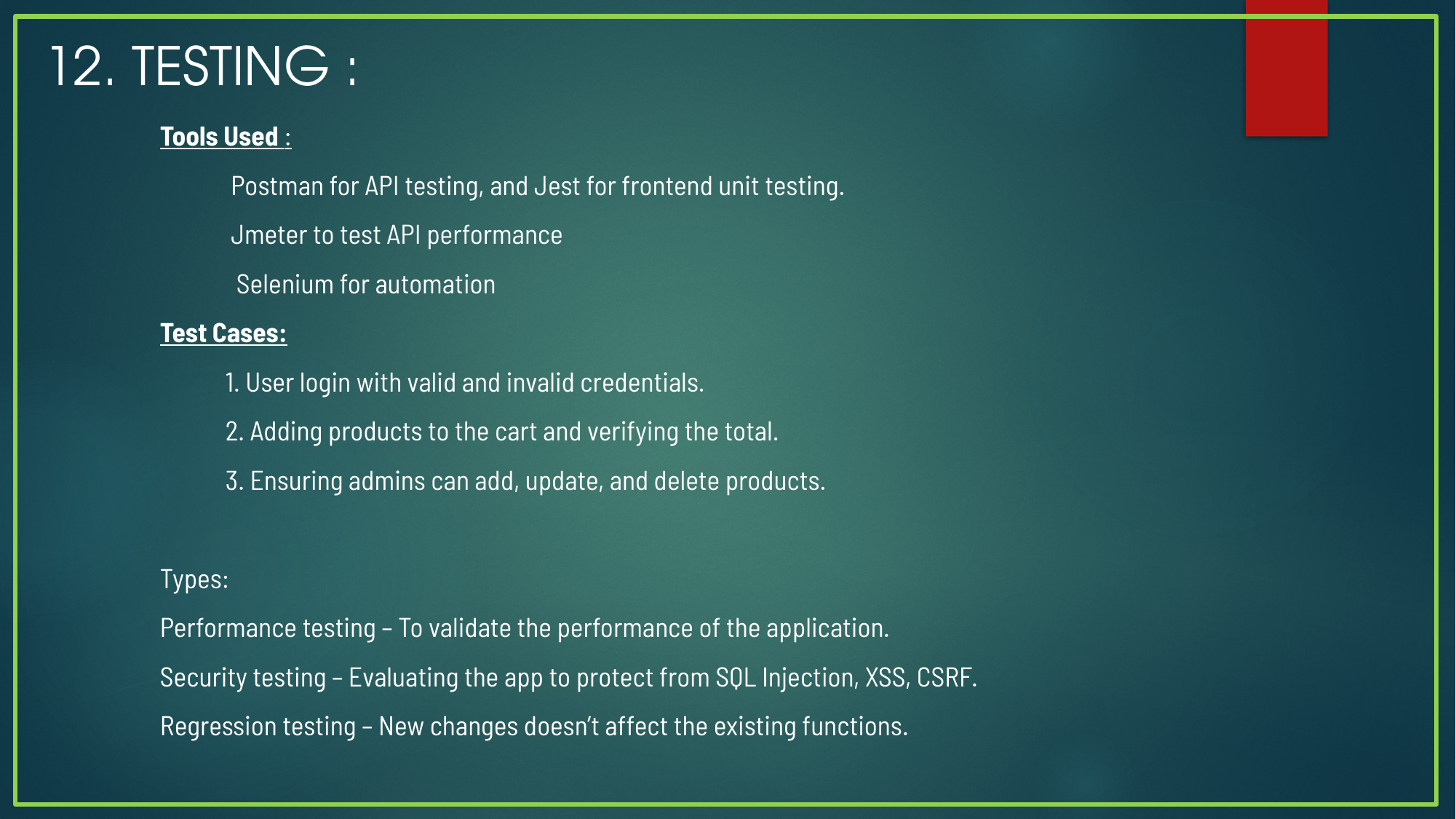

12. TESTING :
Tools Used :
             Postman for API testing, and Jest for frontend unit testing.
             Jmeter to test API performance
              Selenium for automation
Test Cases:
            1. User login with valid and invalid credentials.
            2. Adding products to the cart and verifying the total.
            3. Ensuring admins can add, update, and delete products.

Types:
Performance testing – To validate the performance of the application.
Security testing – Evaluating the app to protect from SQL Injection, XSS, CSRF.
Regression testing – New changes doesn’t affect the existing functions.